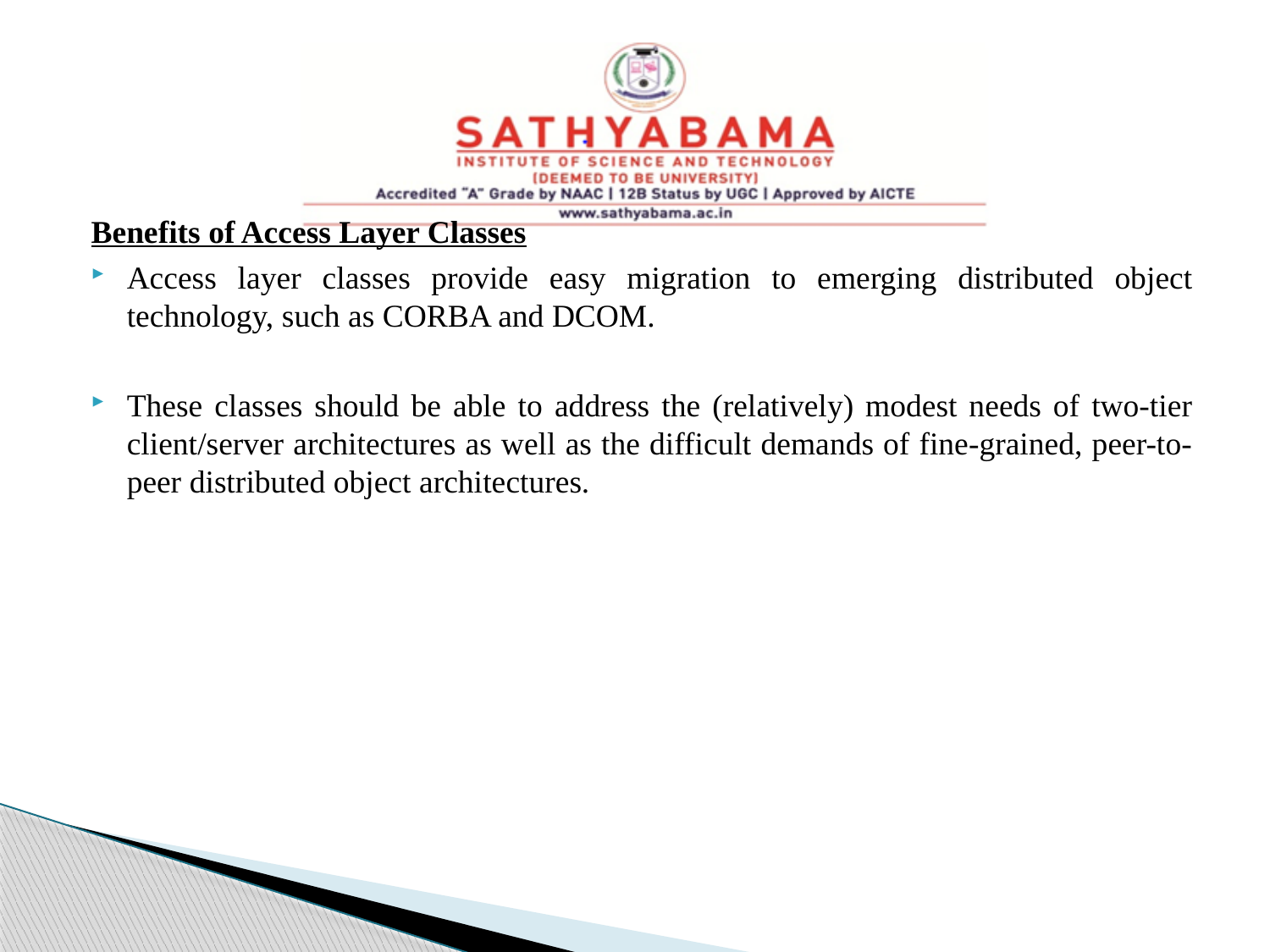

#
Benefits of Access Layer Classes
Access layer classes provide easy migration to emerging distributed object technology, such as CORBA and DCOM.

These classes should be able to address the (relatively) modest needs of two-tier client/server architectures as well as the difficult demands of fine-grained, peer-to- peer distributed object architectures.